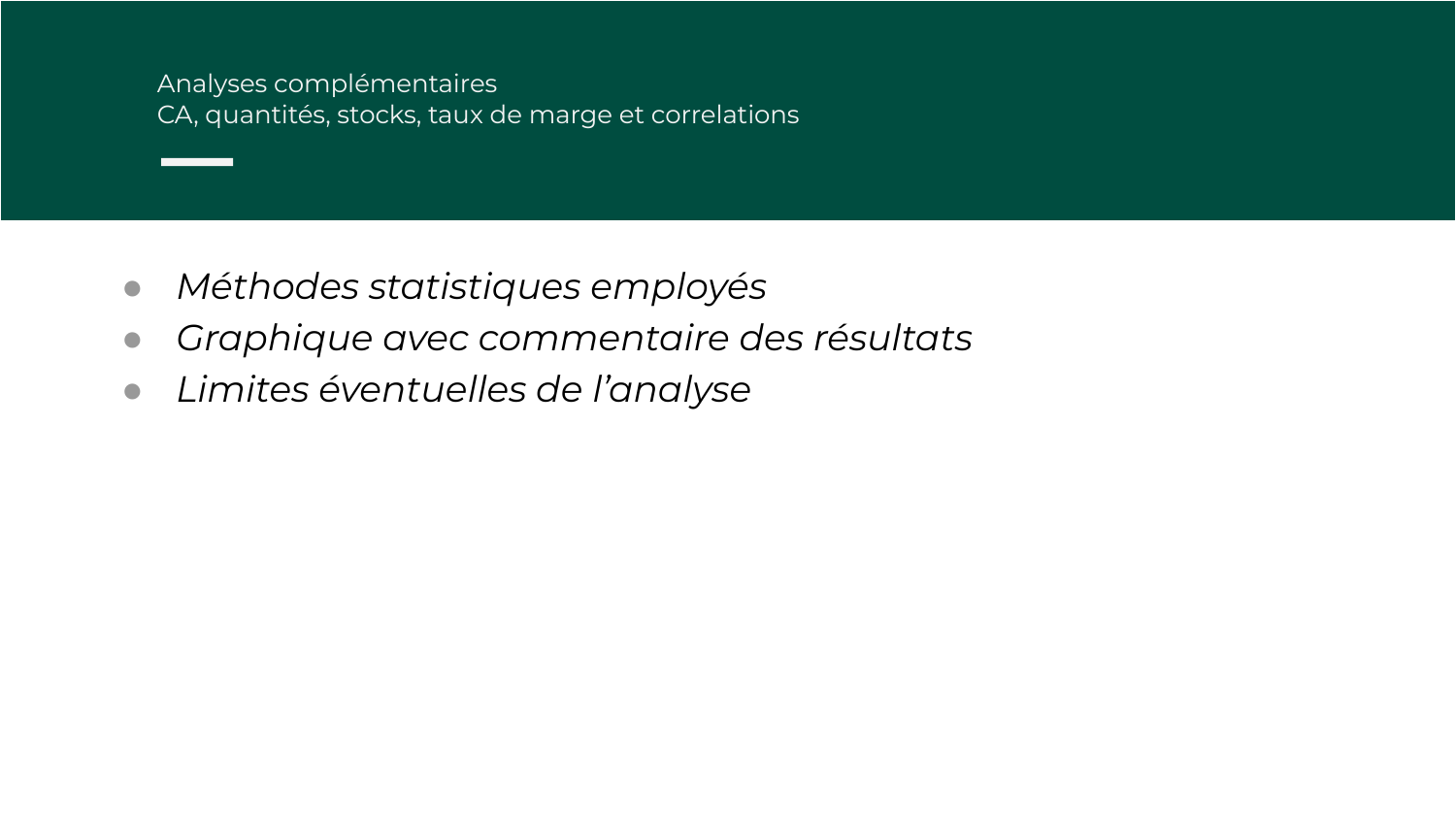

Analyses complémentaires
CA, quantités, stocks, taux de marge et correlations

Méthodes statistiques employés
Graphique avec commentaire des résultats
Limites éventuelles de l’analyse